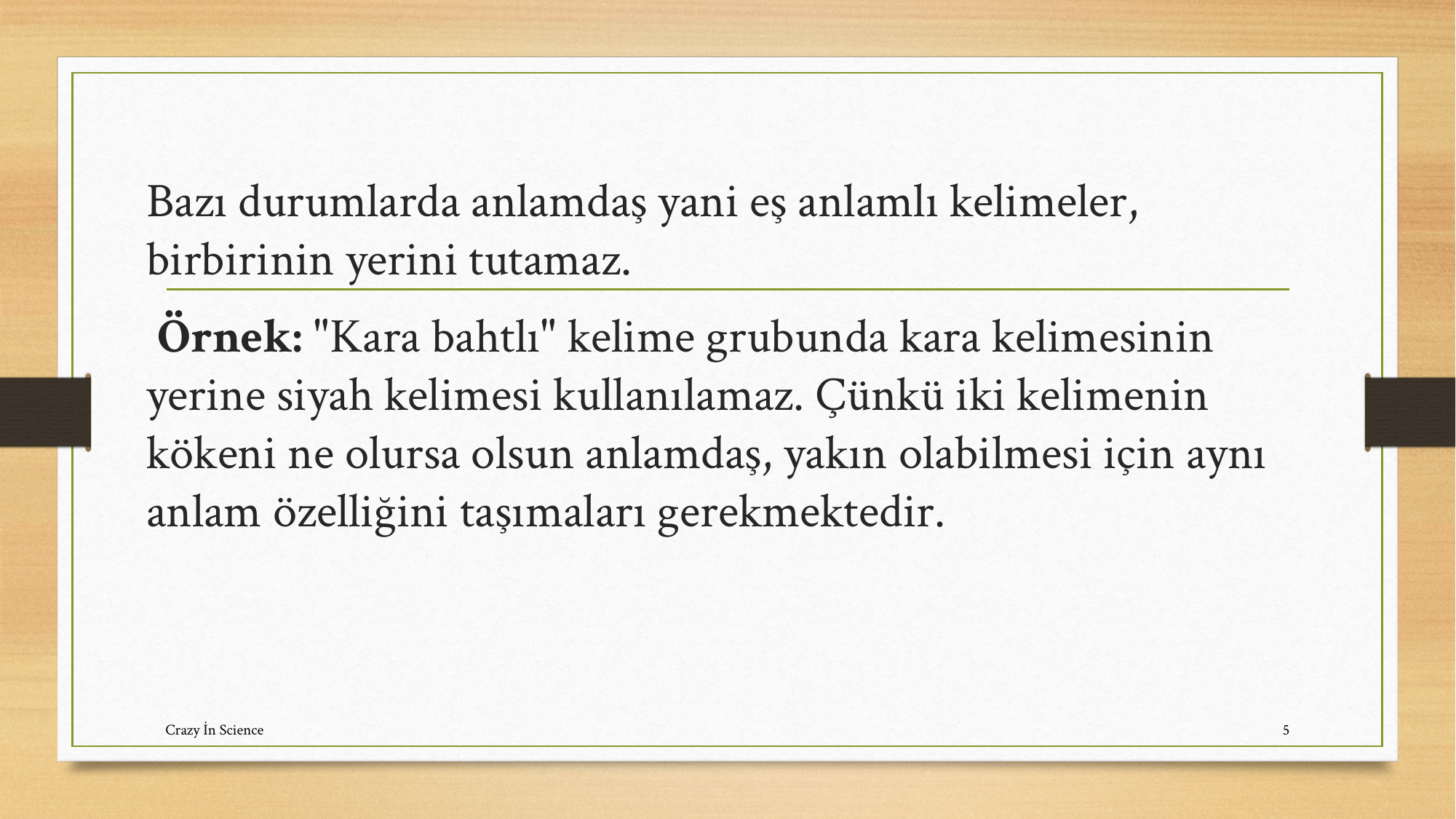

Bazı durumlarda anlamdaş yani eş anlamlı kelimeler, birbirinin yerini tutamaz.
 Örnek: "Kara bahtlı" kelime grubunda kara kelimesinin yerine siyah kelimesi kullanılamaz. Çünkü iki kelimenin kökeni ne olursa olsun anlamdaş, yakın olabilmesi için aynı anlam özelliğini taşımaları gerekmektedir.

Crazy İn Science
5